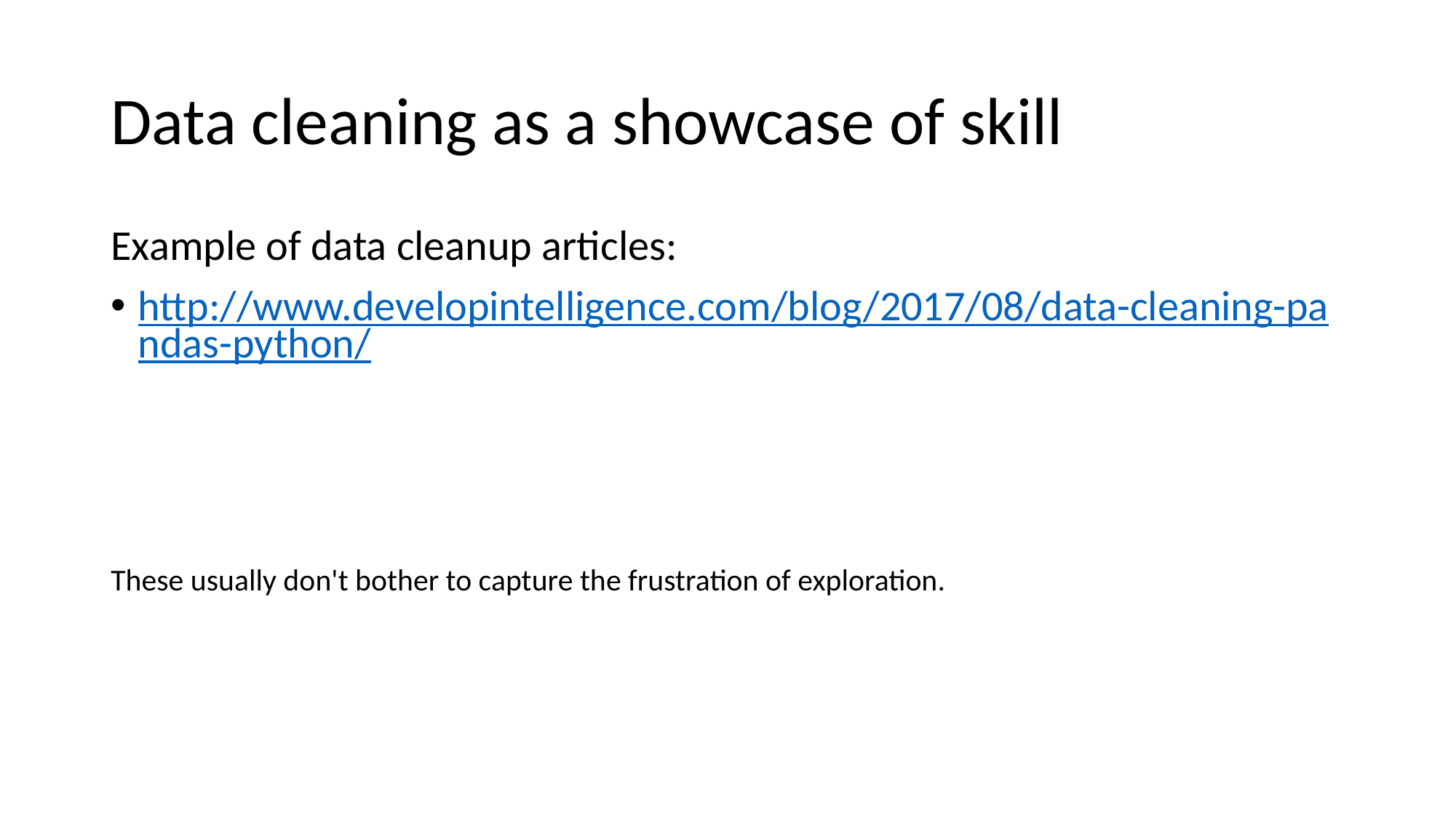

# Data cleaning as a showcase of skill
Example of data cleanup articles:
http://www.developintelligence.com/blog/2017/08/data-cleaning-pandas-python/

These usually don't bother to capture the frustration of exploration.